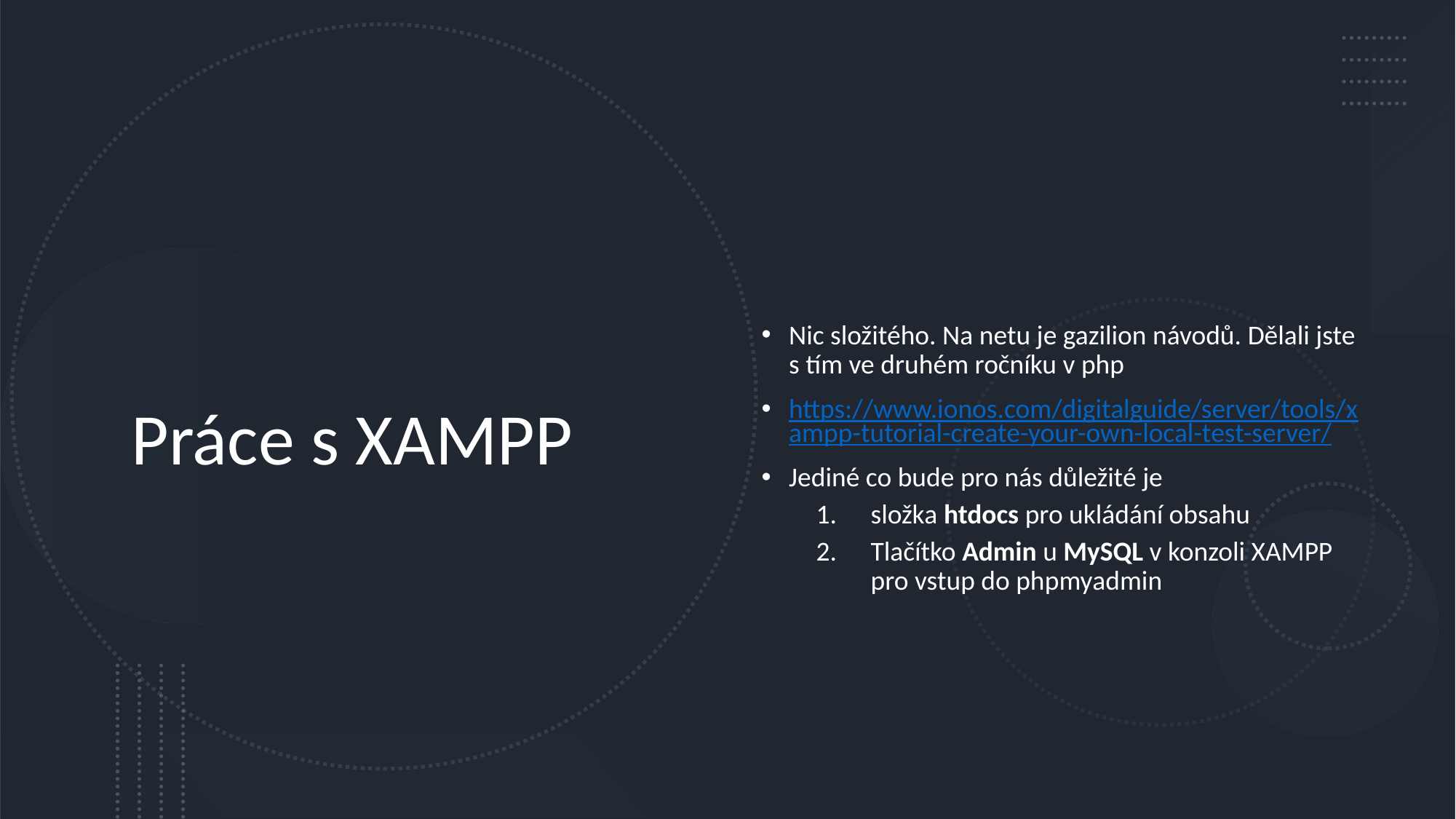

Nic složitého. Na netu je gazilion návodů. Dělali jste s tím ve druhém ročníku v php
https://www.ionos.com/digitalguide/server/tools/xampp-tutorial-create-your-own-local-test-server/
Jediné co bude pro nás důležité je
složka htdocs pro ukládání obsahu
Tlačítko Admin u MySQL v konzoli XAMPP pro vstup do phpmyadmin
# Práce s XAMPP